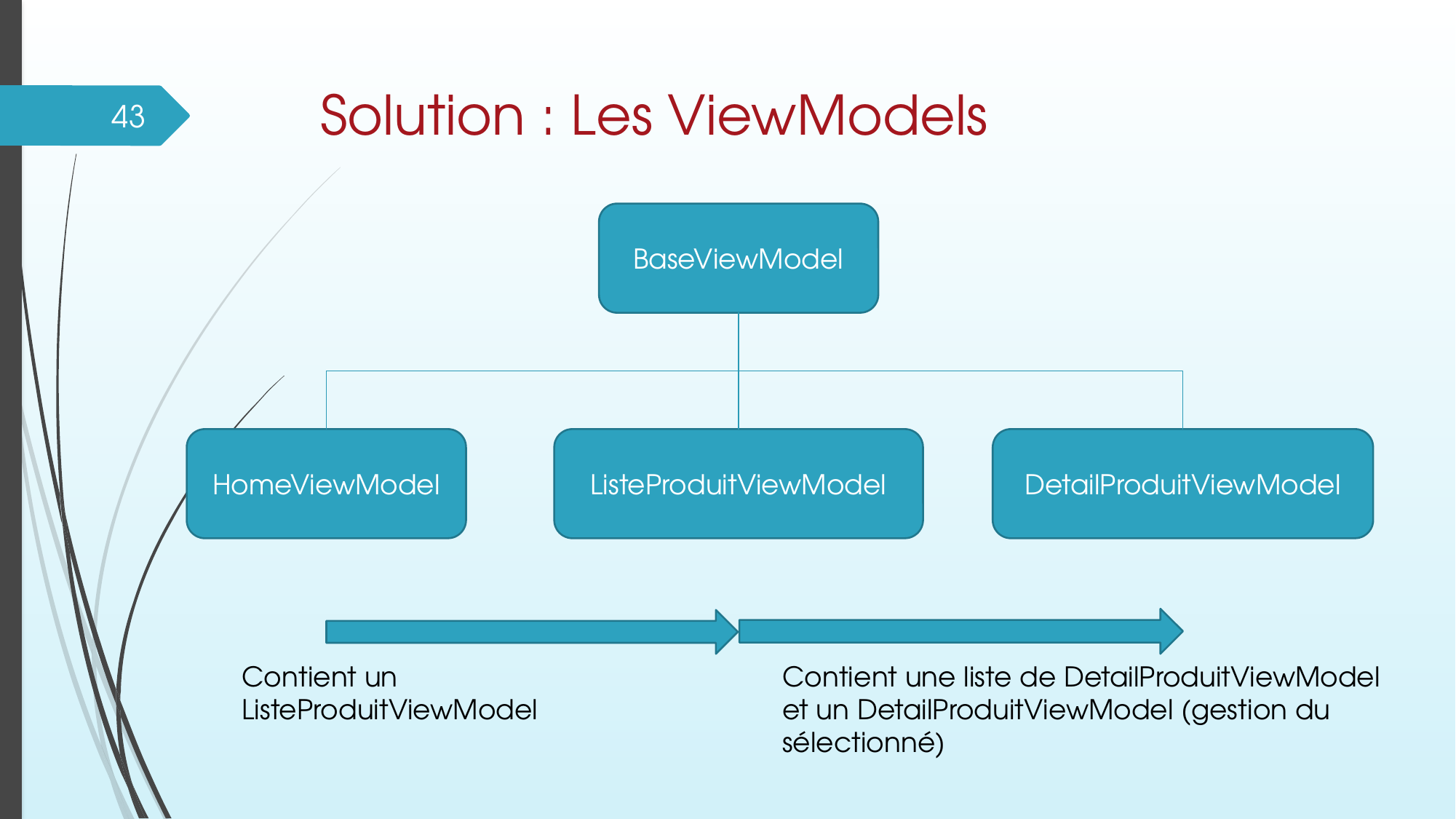

# Solution : Les ViewModels
43
BaseViewModel
HomeViewModel
ListeProduitViewModel
DetailProduitViewModel

Contient un ListeProduitViewModel
Contient une liste de DetailProduitViewModel et un DetailProduitViewModel (gestion du sélectionné)